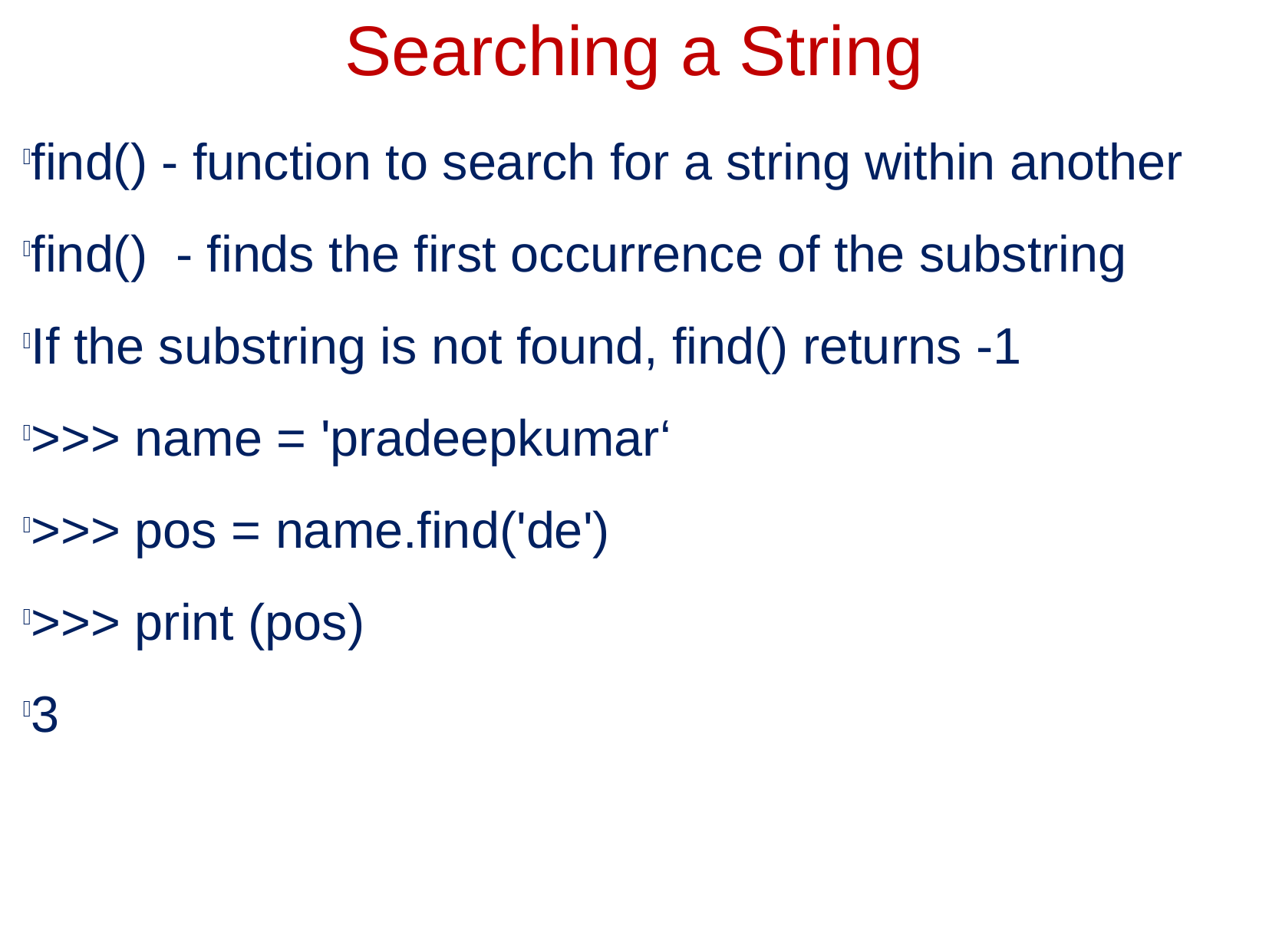

Searching a String
find() - function to search for a string within another
find()  - finds the first occurrence of the substring
If the substring is not found, find() returns -1
>>> name = 'pradeepkumar‘
>>> pos = name.find('de')
>>> print (pos)
3